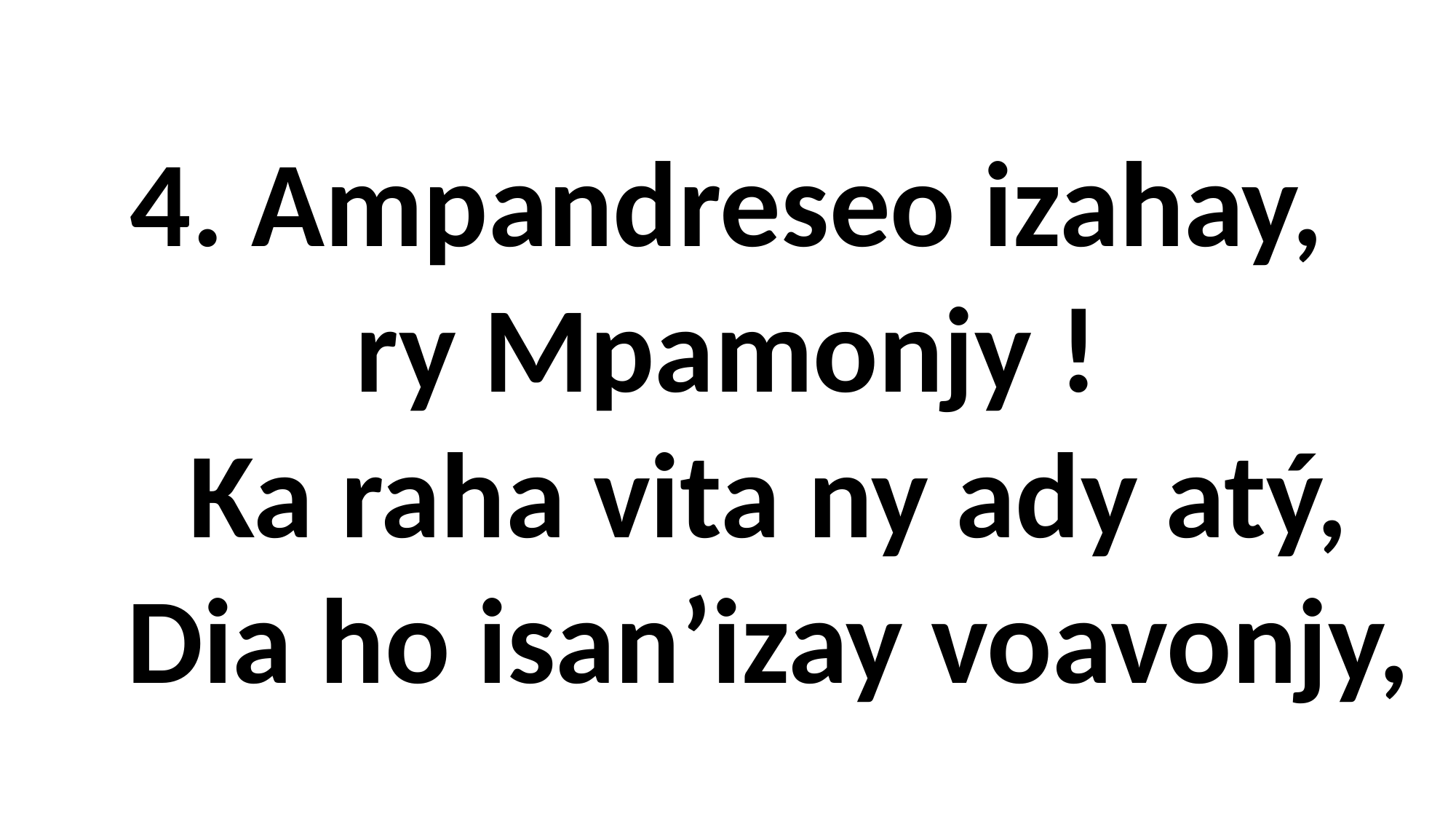

4. Ampandreseo izahay,
ry Mpamonjy !
   Ka raha vita ny ady atý,
   Dia ho isan’izay voavonjy,